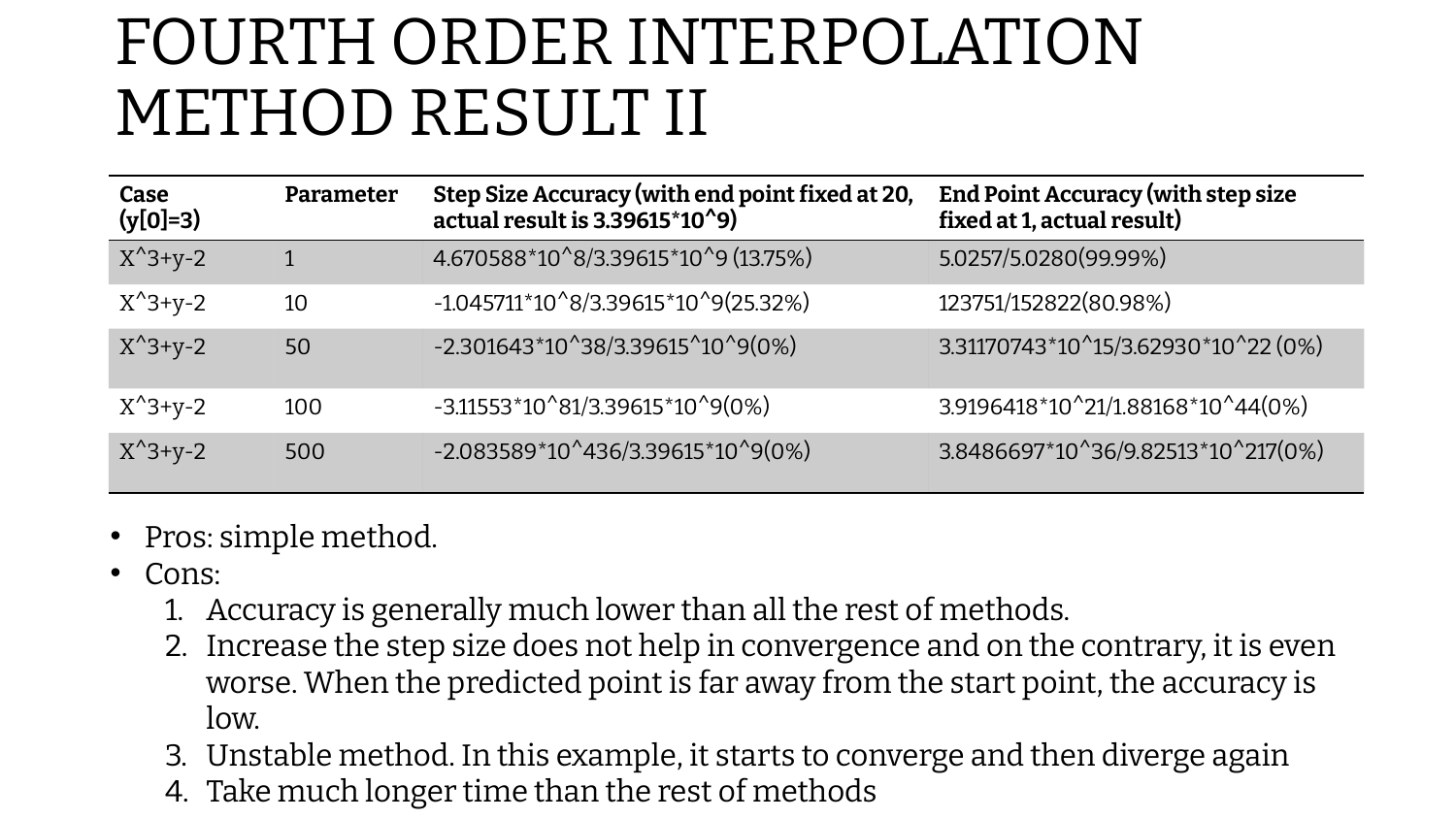

# Fourth Order Interpolation Method Result II
| Case (y[0]=3) | Parameter | Step Size Accuracy (with end point fixed at 20, actual result is 3.39615\*10^9) | End Point Accuracy (with step size fixed at 1, actual result) |
| --- | --- | --- | --- |
| X^3+y-2 | 1 | 4.670588\*10^8/3.39615\*10^9 (13.75%) | 5.0257/5.0280(99.99%) |
| X^3+y-2 | 10 | -1.045711\*10^8/3.39615\*10^9(25.32%) | 123751/152822(80.98%) |
| X^3+y-2 | 50 | -2.301643\*10^38/3.39615^10^9(0%) | 3.31170743\*10^15/3.62930\*10^22 (0%) |
| X^3+y-2 | 100 | -3.11553\*10^81/3.39615\*10^9(0%) | 3.9196418\*10^21/1.88168\*10^44(0%) |
| X^3+y-2 | 500 | -2.083589\*10^436/3.39615\*10^9(0%) | 3.8486697\*10^36/9.82513\*10^217(0%) |
Pros: simple method.
Cons:
Accuracy is generally much lower than all the rest of methods.
Increase the step size does not help in convergence and on the contrary, it is even worse. When the predicted point is far away from the start point, the accuracy is low.
Unstable method. In this example, it starts to converge and then diverge again
Take much longer time than the rest of methods